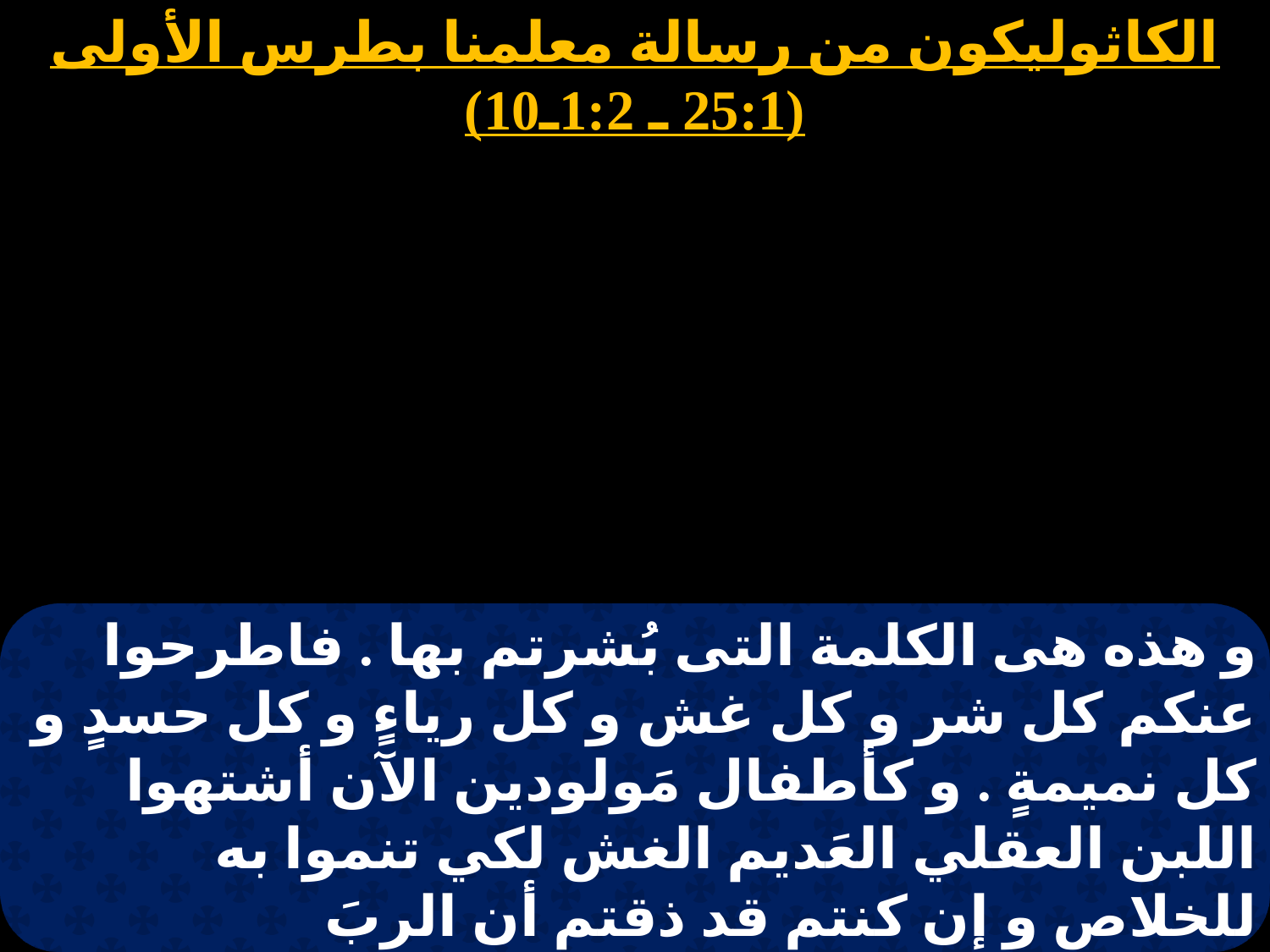

الكاثوليكون من رسالة معلمنا بطرس الأولى (25:1 ـ 1:2ـ10)
و هذه هى الكلمة التى بُشرتم بها . فاطرحوا عنكم كل شر و كل غش و كل رياءٍ و كل حسدٍ و كل نميمةٍ . و كأطفال مَولودين الآن أشتهوا اللبن العقلي العَديم الغش لكي تنموا به للخلاص و إن كنتم قد ذقتم أن الربَ